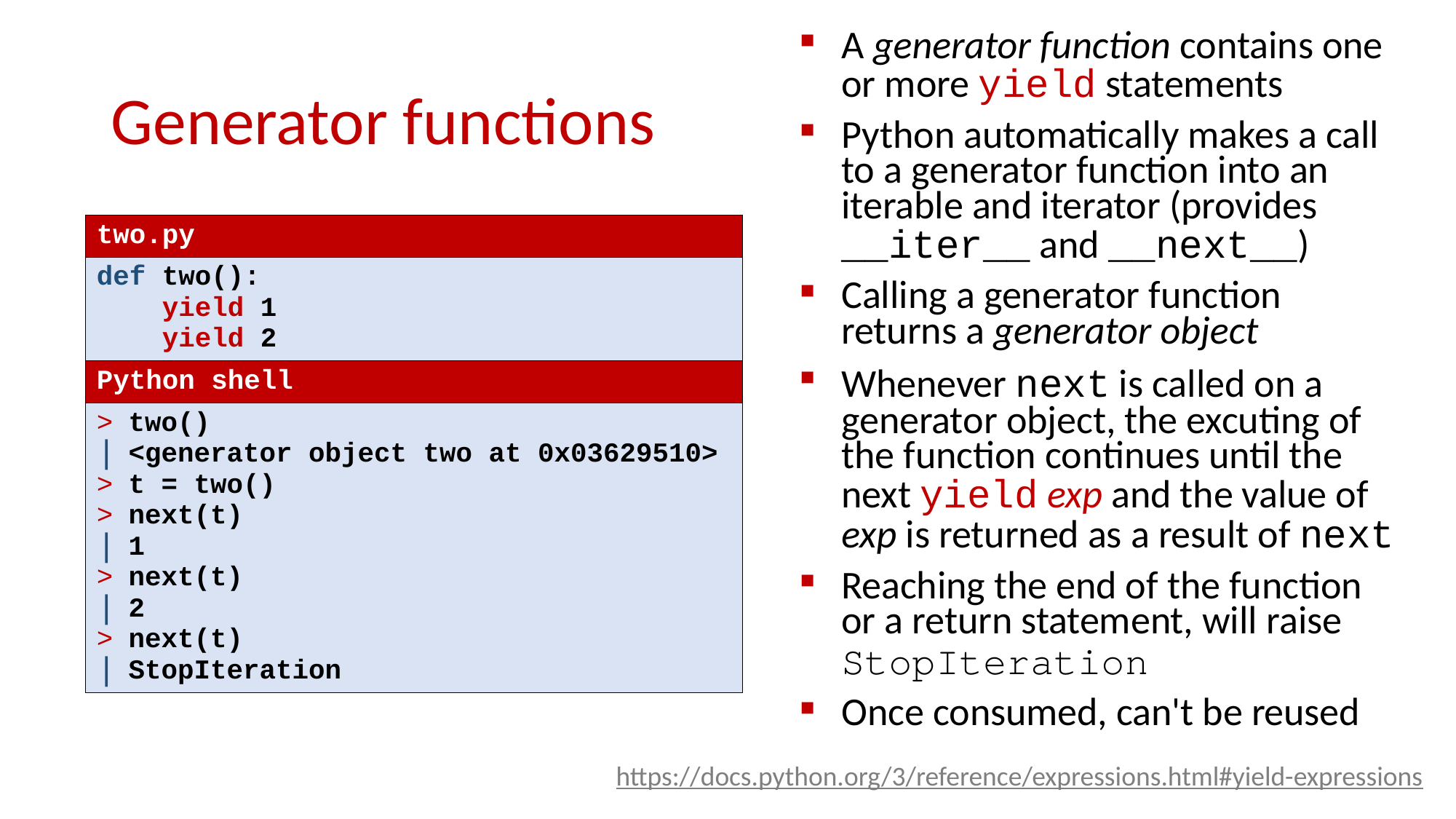

A generator function contains one or more yield statements
Python automatically makes a call to a generator function into an iterable and iterator (provides __iter__ and __next__)
Calling a generator function returns a generator object
Whenever next is called on a generator object, the excuting of the function continues until the next yield exp and the value of exp is returned as a result of next
Reaching the end of the function or a return statement, will raise StopIteration
Once consumed, can't be reused
# Generator functions
| two.py |
| --- |
| def two(): yield 1 yield 2 |
| Python shell |
| two() <generator object two at 0x03629510> t = two() next(t) 1 next(t) 2 next(t) StopIteration |
https://docs.python.org/3/reference/expressions.html#yield-expressions